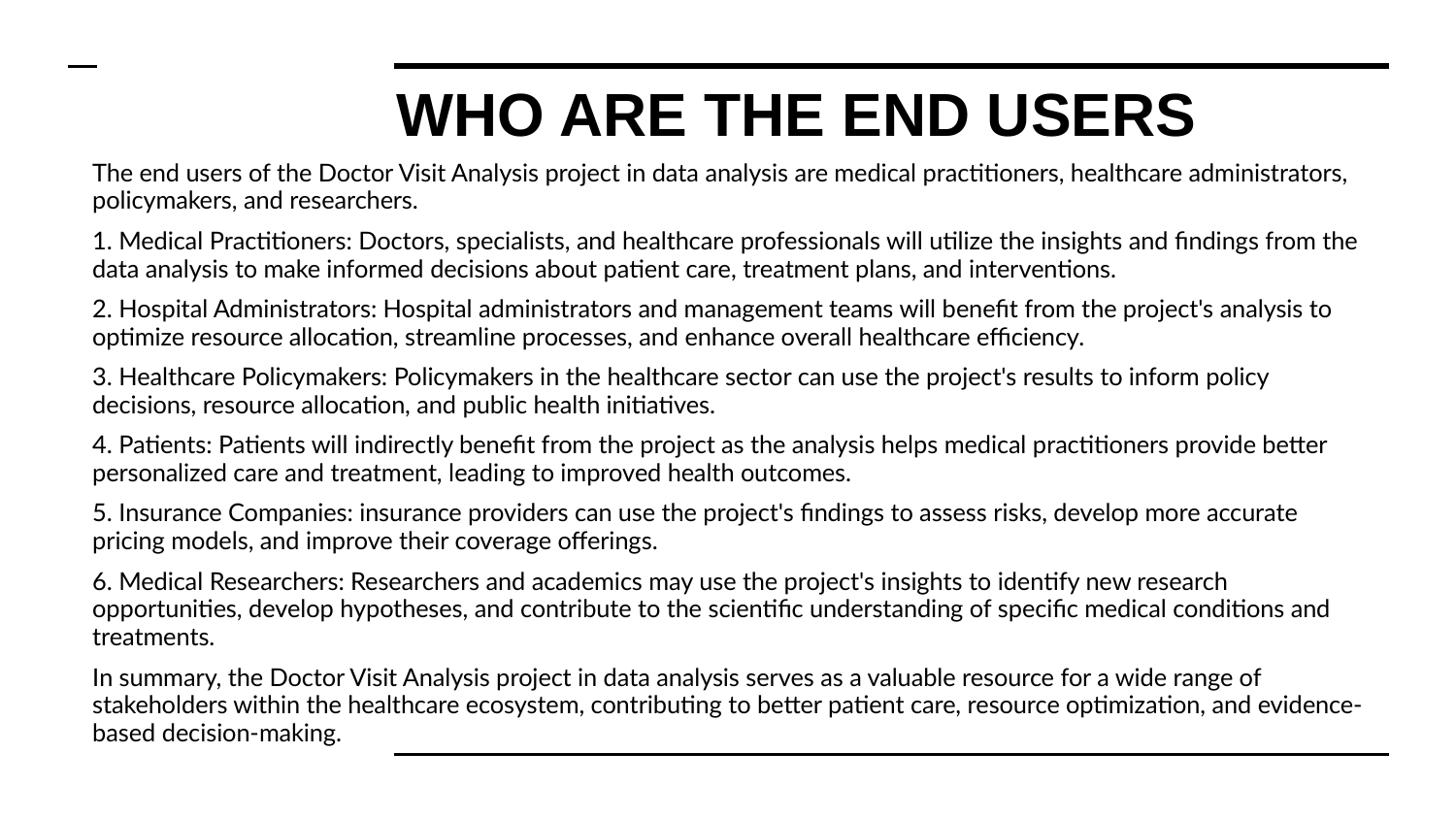

# WHO ARE THE END USERS
The end users of the Doctor Visit Analysis project in data analysis are medical practitioners, healthcare administrators, policymakers, and researchers.
1. Medical Practitioners: Doctors, specialists, and healthcare professionals will utilize the insights and findings from the data analysis to make informed decisions about patient care, treatment plans, and interventions.
2. Hospital Administrators: Hospital administrators and management teams will benefit from the project's analysis to optimize resource allocation, streamline processes, and enhance overall healthcare efficiency.
3. Healthcare Policymakers: Policymakers in the healthcare sector can use the project's results to inform policy decisions, resource allocation, and public health initiatives.
4. Patients: Patients will indirectly benefit from the project as the analysis helps medical practitioners provide better personalized care and treatment, leading to improved health outcomes.
5. Insurance Companies: insurance providers can use the project's findings to assess risks, develop more accurate pricing models, and improve their coverage offerings.
6. Medical Researchers: Researchers and academics may use the project's insights to identify new research opportunities, develop hypotheses, and contribute to the scientific understanding of specific medical conditions and treatments.
In summary, the Doctor Visit Analysis project in data analysis serves as a valuable resource for a wide range of stakeholders within the healthcare ecosystem, contributing to better patient care, resource optimization, and evidence-based decision-making.